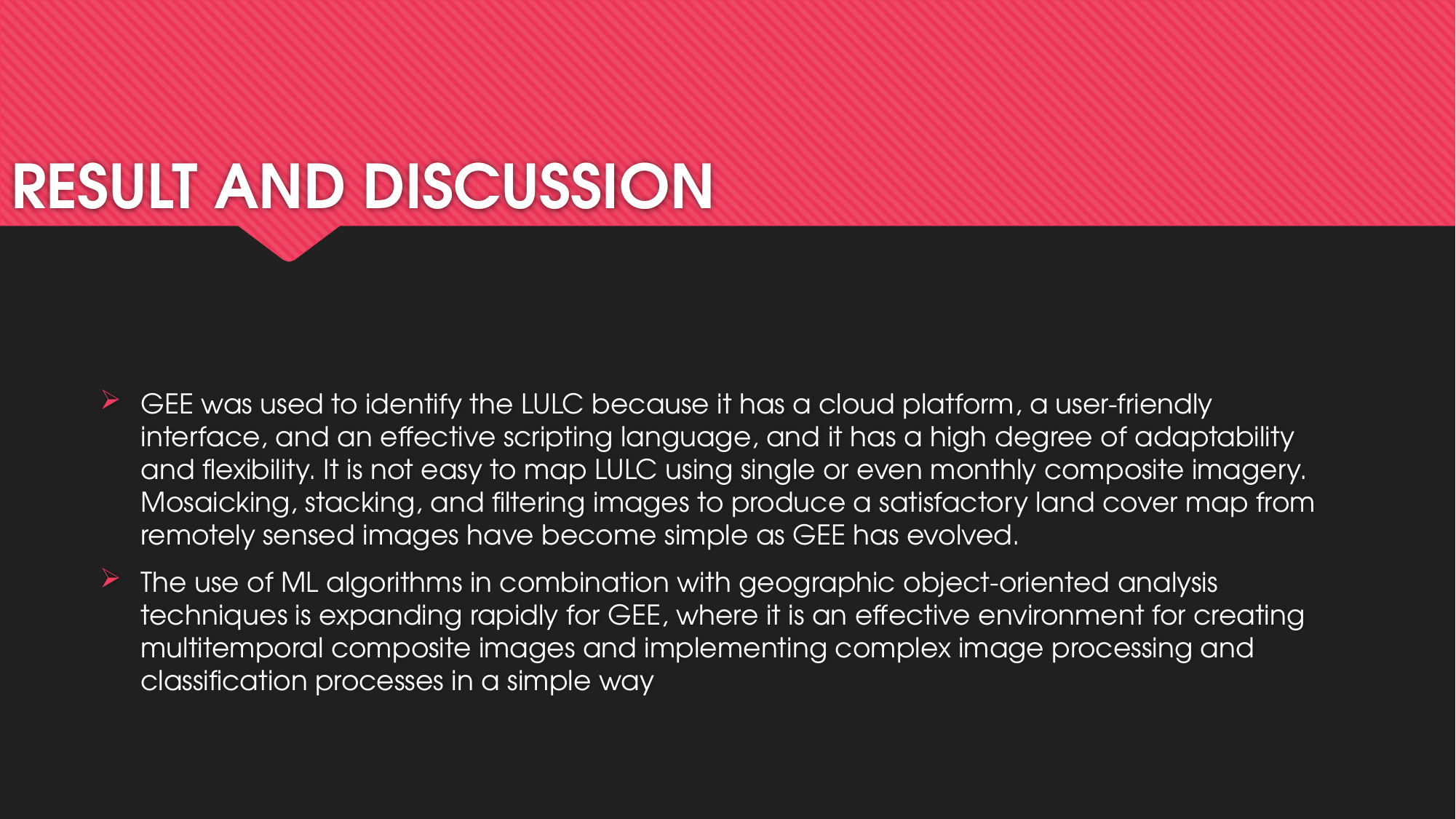

# RESULT AND DISCUSSION
GEE was used to identify the LULC because it has a cloud platform, a user-friendly interface, and an effective scripting language, and it has a high degree of adaptability and flexibility. It is not easy to map LULC using single or even monthly composite imagery. Mosaicking, stacking, and filtering images to produce a satisfactory land cover map from remotely sensed images have become simple as GEE has evolved.
The use of ML algorithms in combination with geographic object-oriented analysis techniques is expanding rapidly for GEE, where it is an effective environment for creating multitemporal composite images and implementing complex image processing and classification processes in a simple way